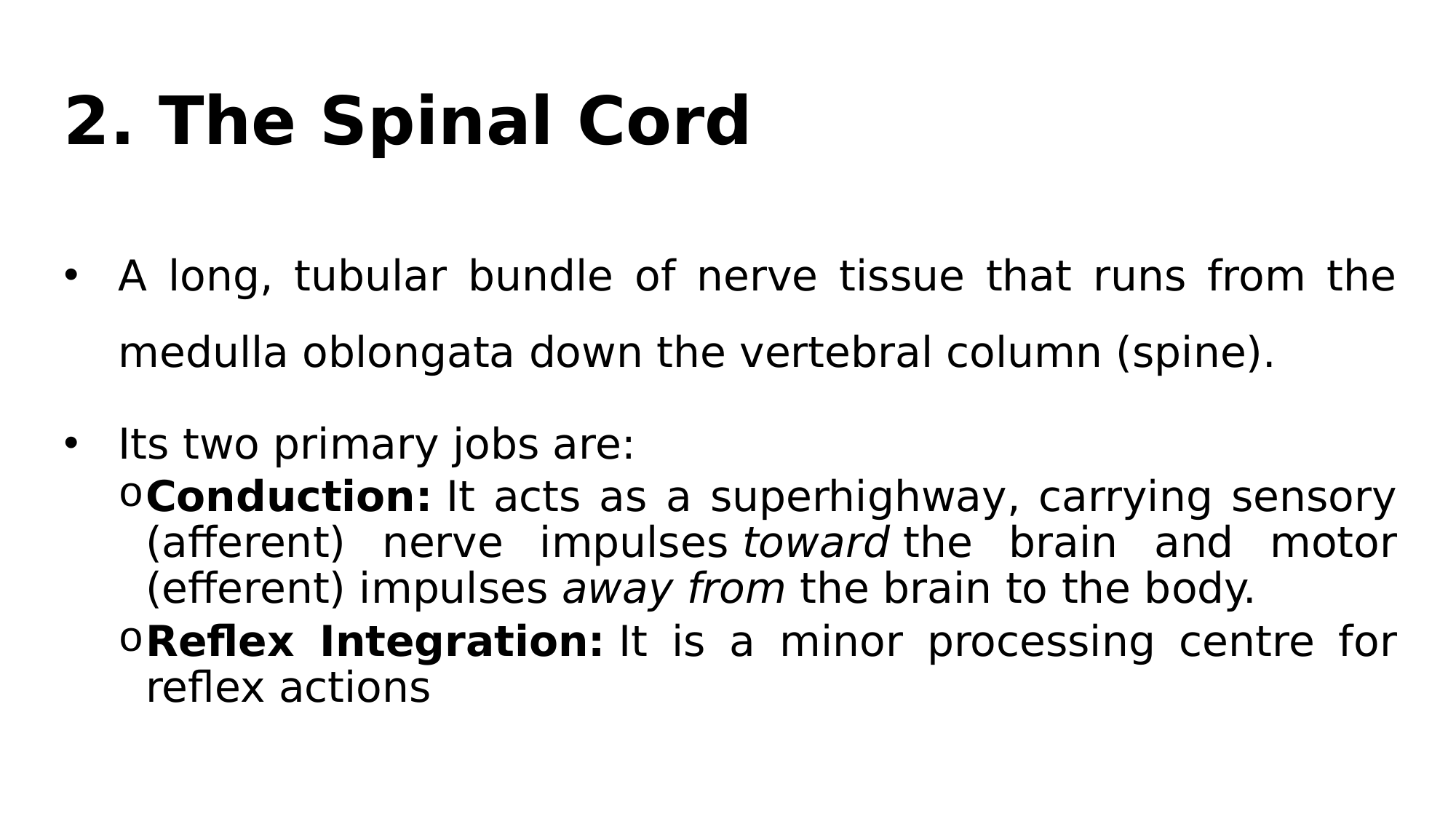

# 2. The Spinal Cord
A long, tubular bundle of nerve tissue that runs from the medulla oblongata down the vertebral column (spine).
Its two primary jobs are:
Conduction: It acts as a superhighway, carrying sensory (afferent) nerve impulses toward the brain and motor (efferent) impulses away from the brain to the body.
Reflex Integration: It is a minor processing centre for reflex actions